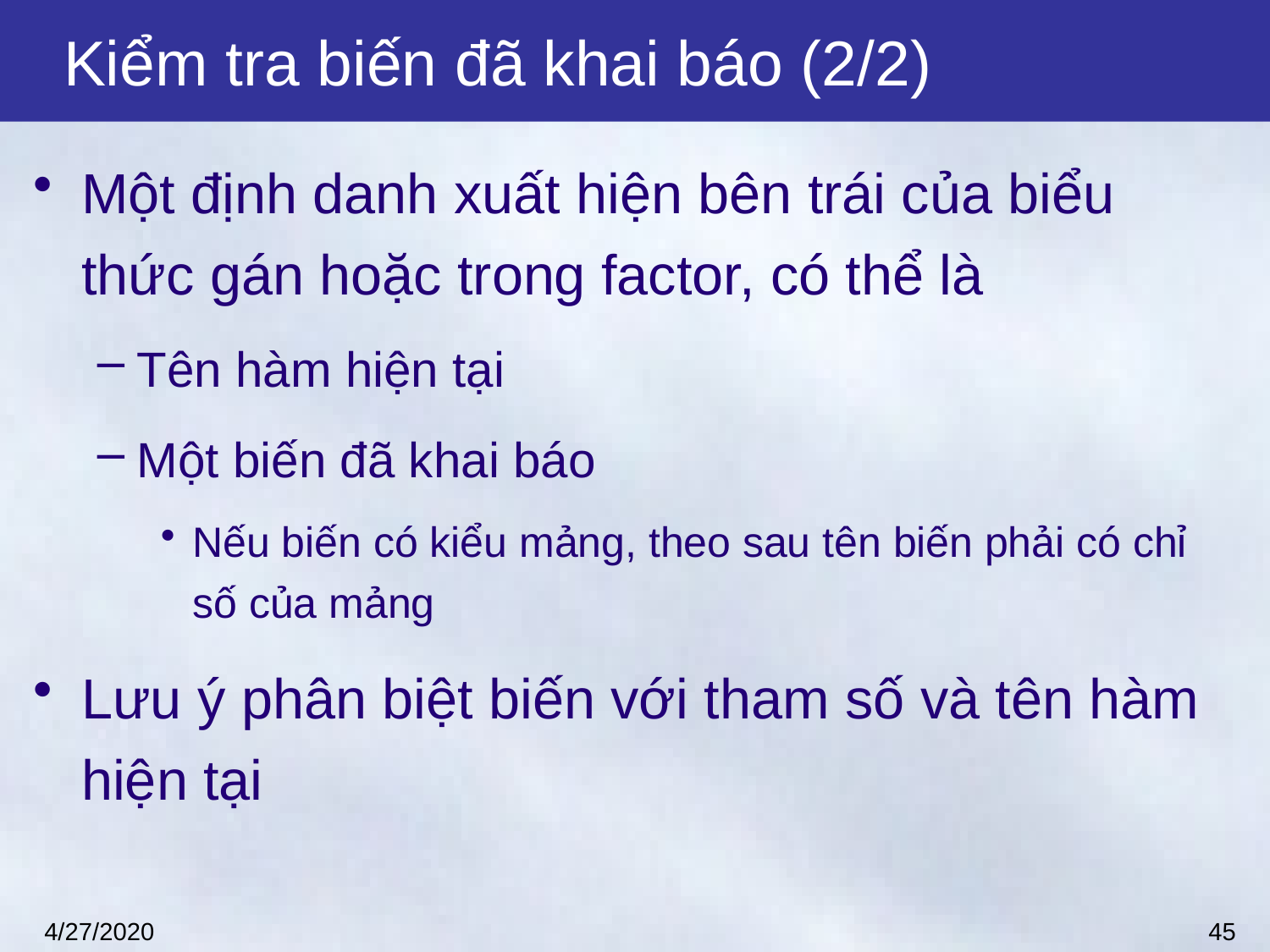

# Kiểm tra biến đã khai báo (2/2)
Một định danh xuất hiện bên trái của biểu thức gán hoặc trong factor, có thể là
Tên hàm hiện tại
Một biến đã khai báo
Nếu biến có kiểu mảng, theo sau tên biến phải có chỉ số của mảng
Lưu ý phân biệt biến với tham số và tên hàm hiện tại
45